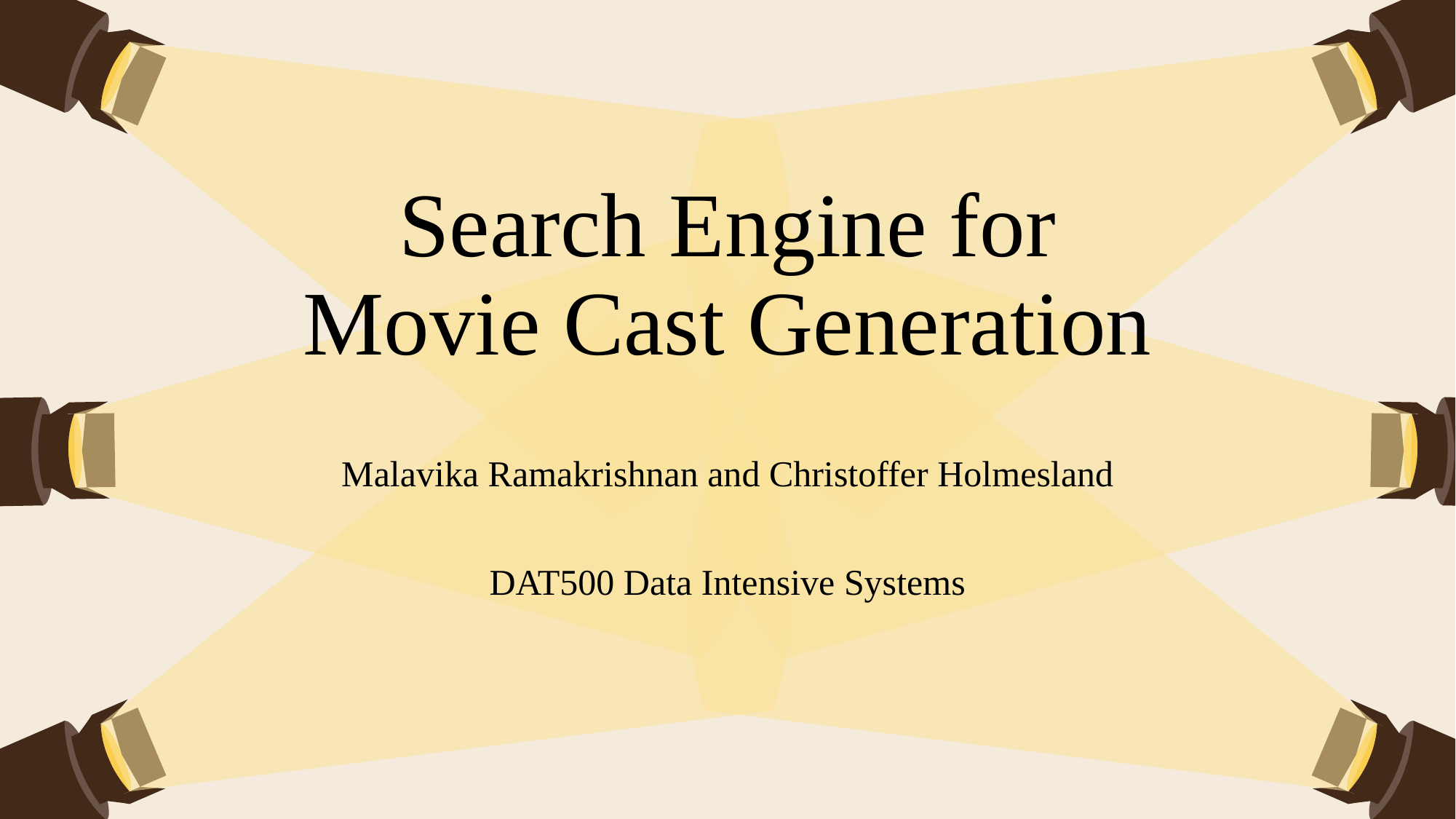

# Search Engine for Movie Cast Generation
Malavika Ramakrishnan and Christoffer Holmesland

DAT500 Data Intensive Systems